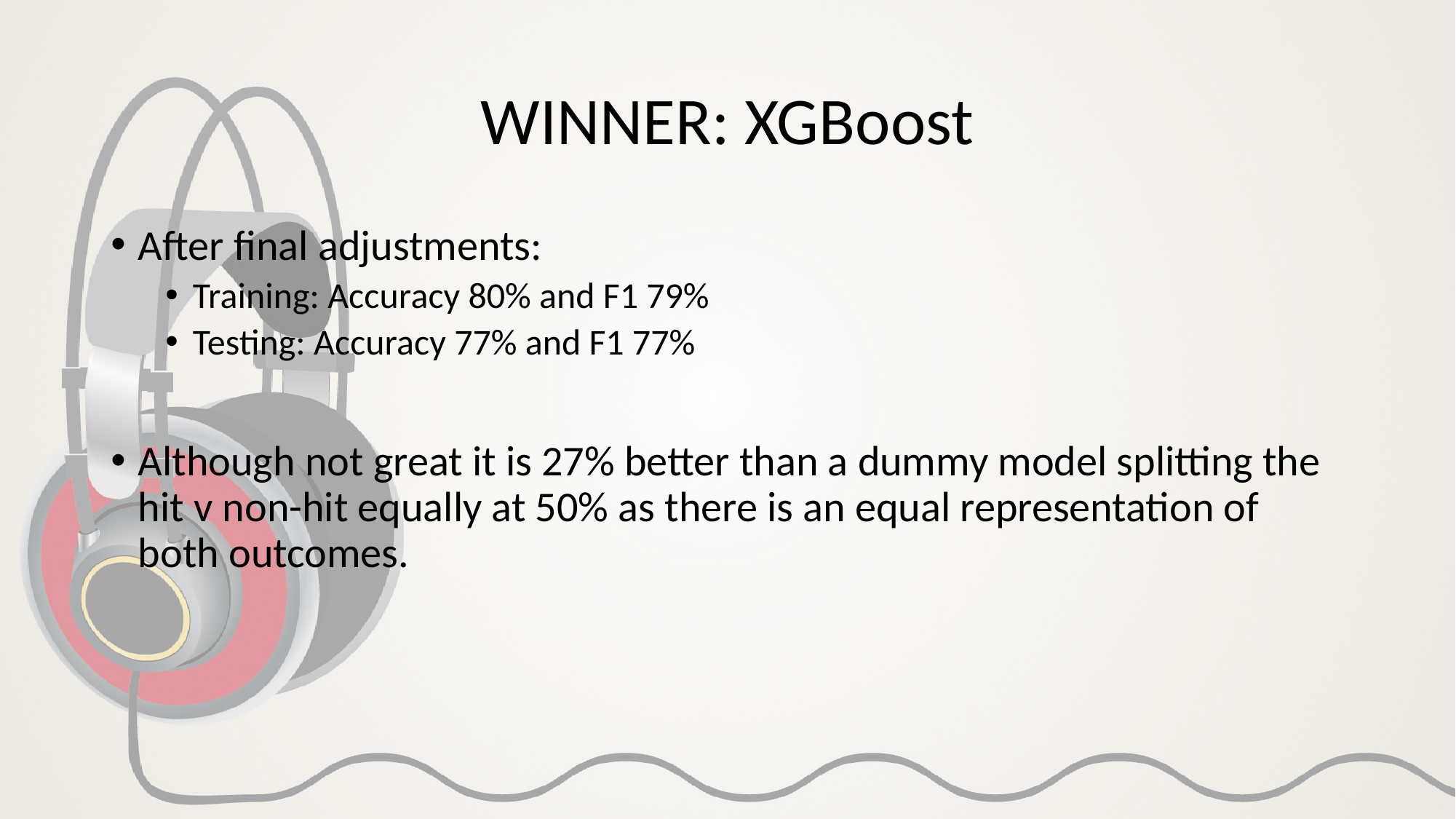

# WINNER: XGBoost
After final adjustments:
Training: Accuracy 80% and F1 79%
Testing: Accuracy 77% and F1 77%

Although not great it is 27% better than a dummy model splitting the hit v non-hit equally at 50% as there is an equal representation of both outcomes.